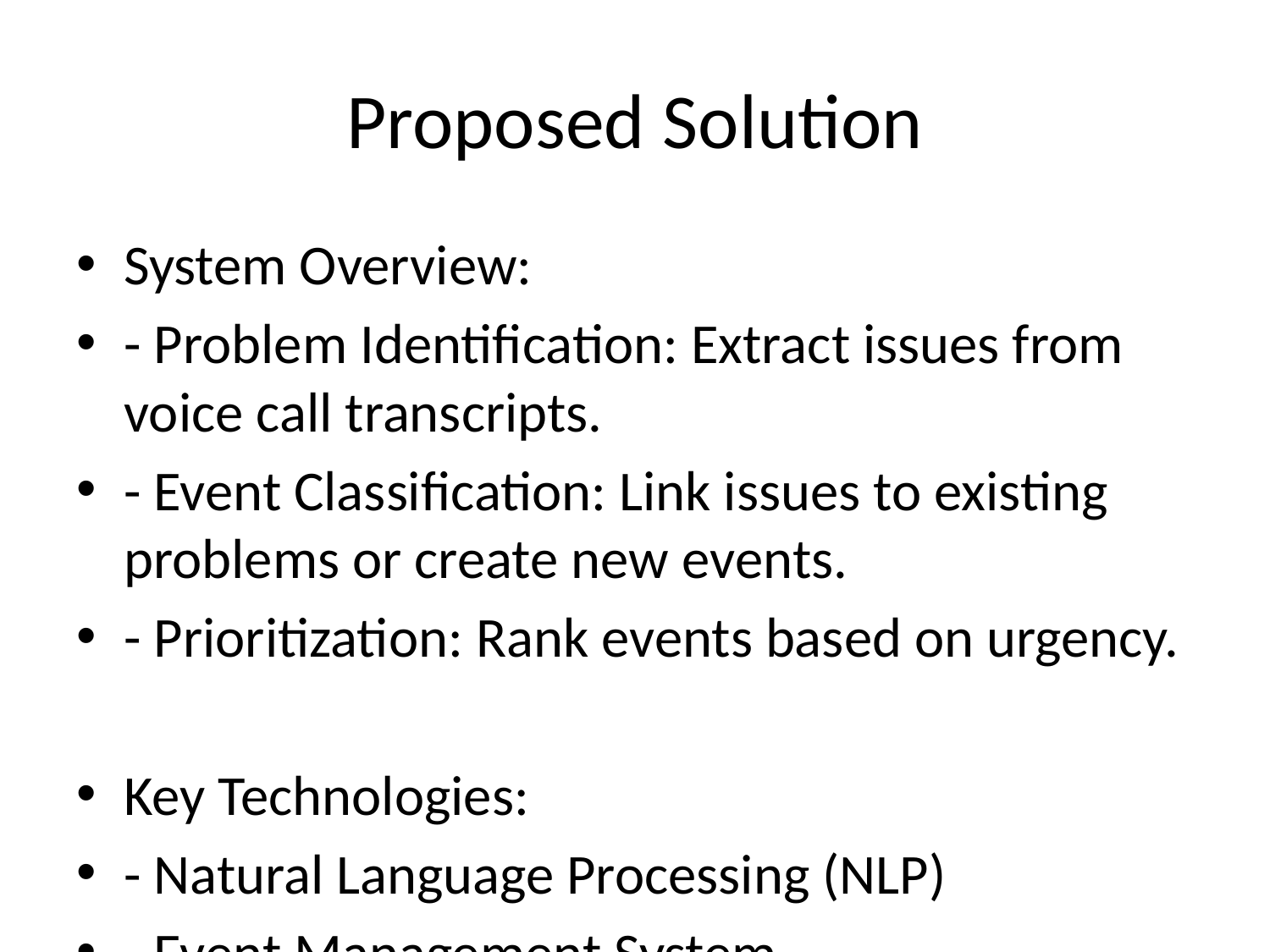

# Proposed Solution
System Overview:
- Problem Identification: Extract issues from voice call transcripts.
- Event Classification: Link issues to existing problems or create new events.
- Prioritization: Rank events based on urgency.

Key Technologies:
- Natural Language Processing (NLP)
- Event Management System
- Prioritization Engine